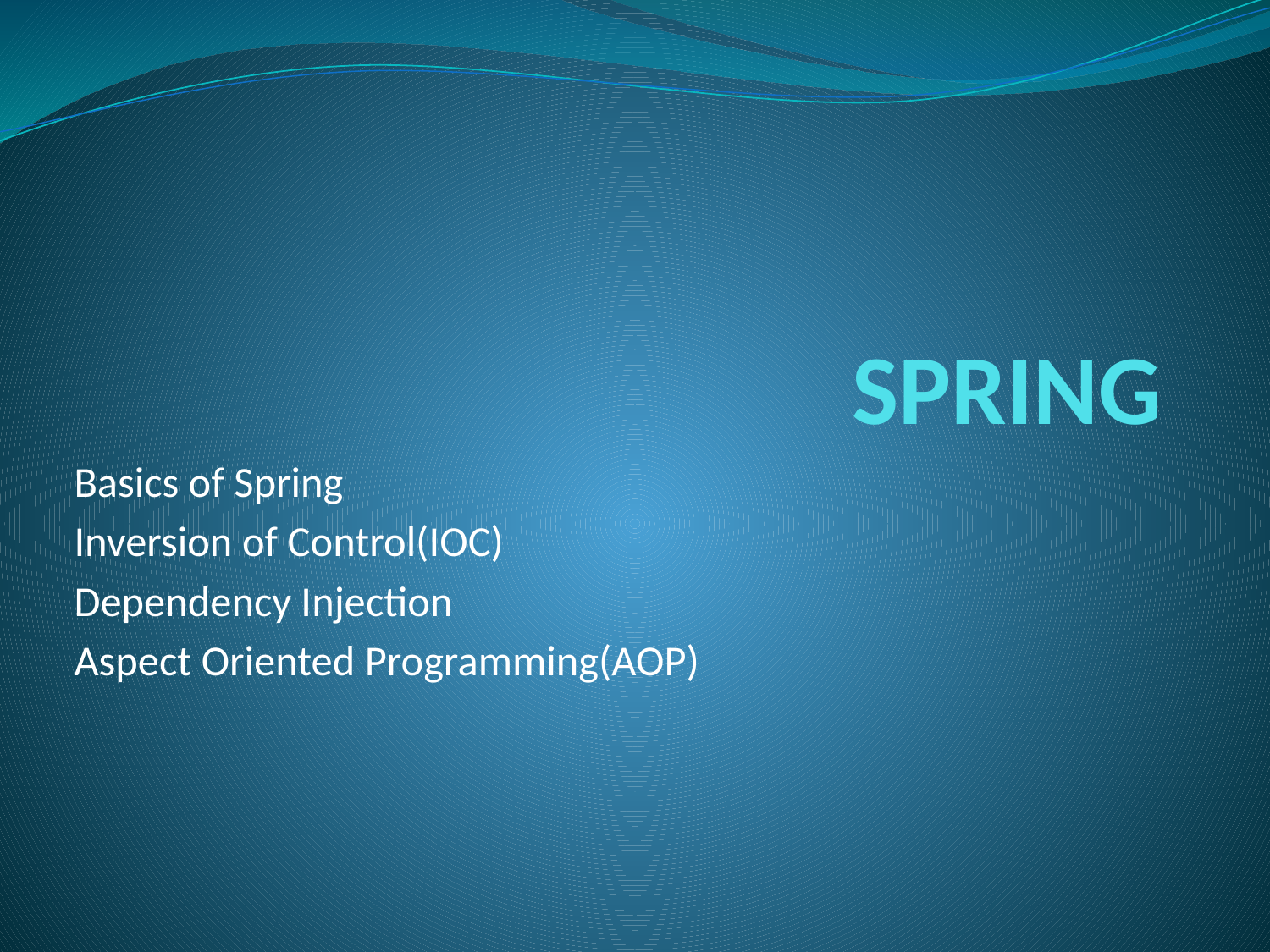

# SPRING
Basics of Spring
Inversion of Control(IOC)
Dependency Injection
Aspect Oriented Programming(AOP)